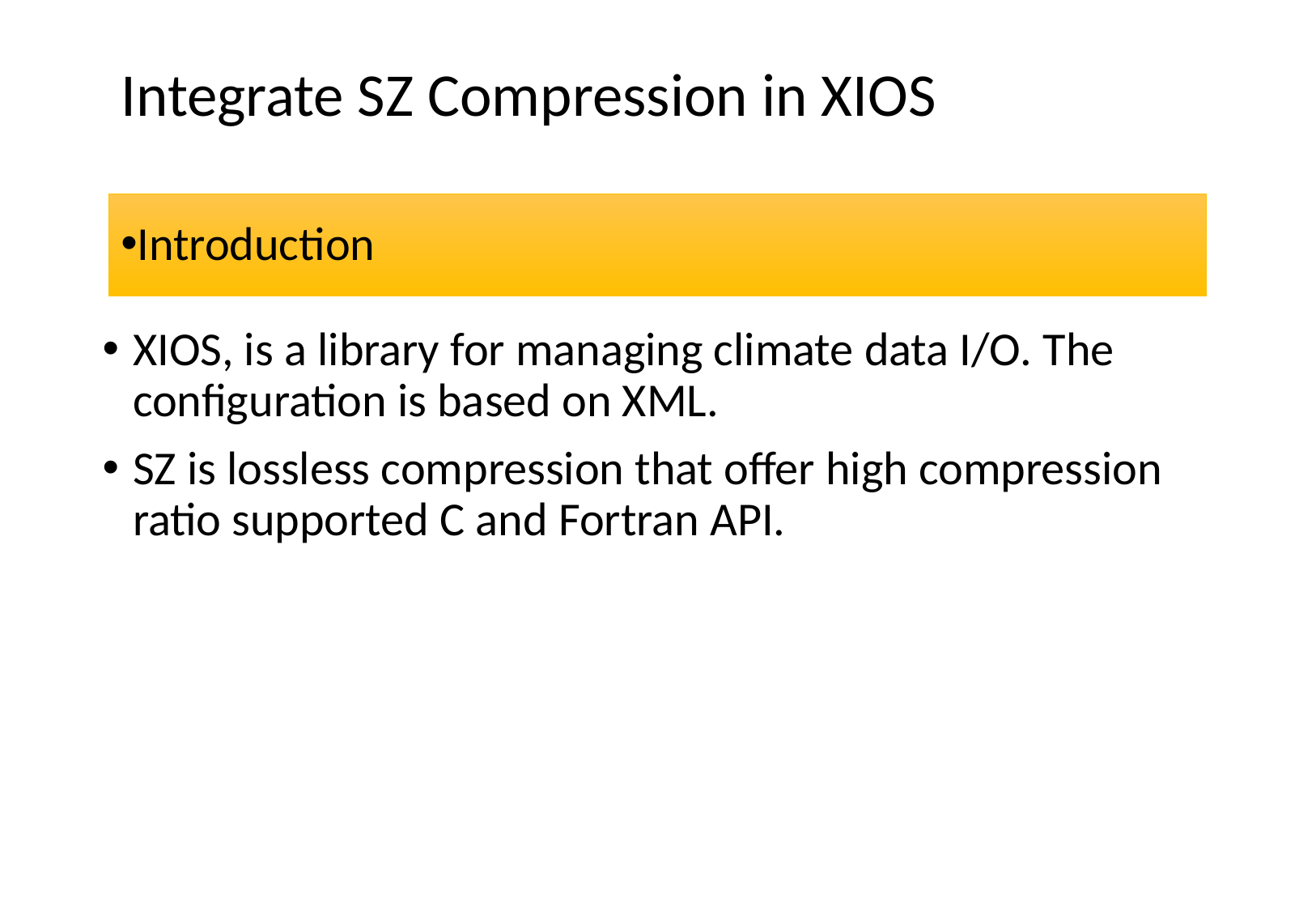

# Integrate SZ Compression in XIOS
Introduction
XIOS, is a library for managing climate data I/O. The configuration is based on XML.
SZ is lossless compression that offer high compression ratio supported C and Fortran API.